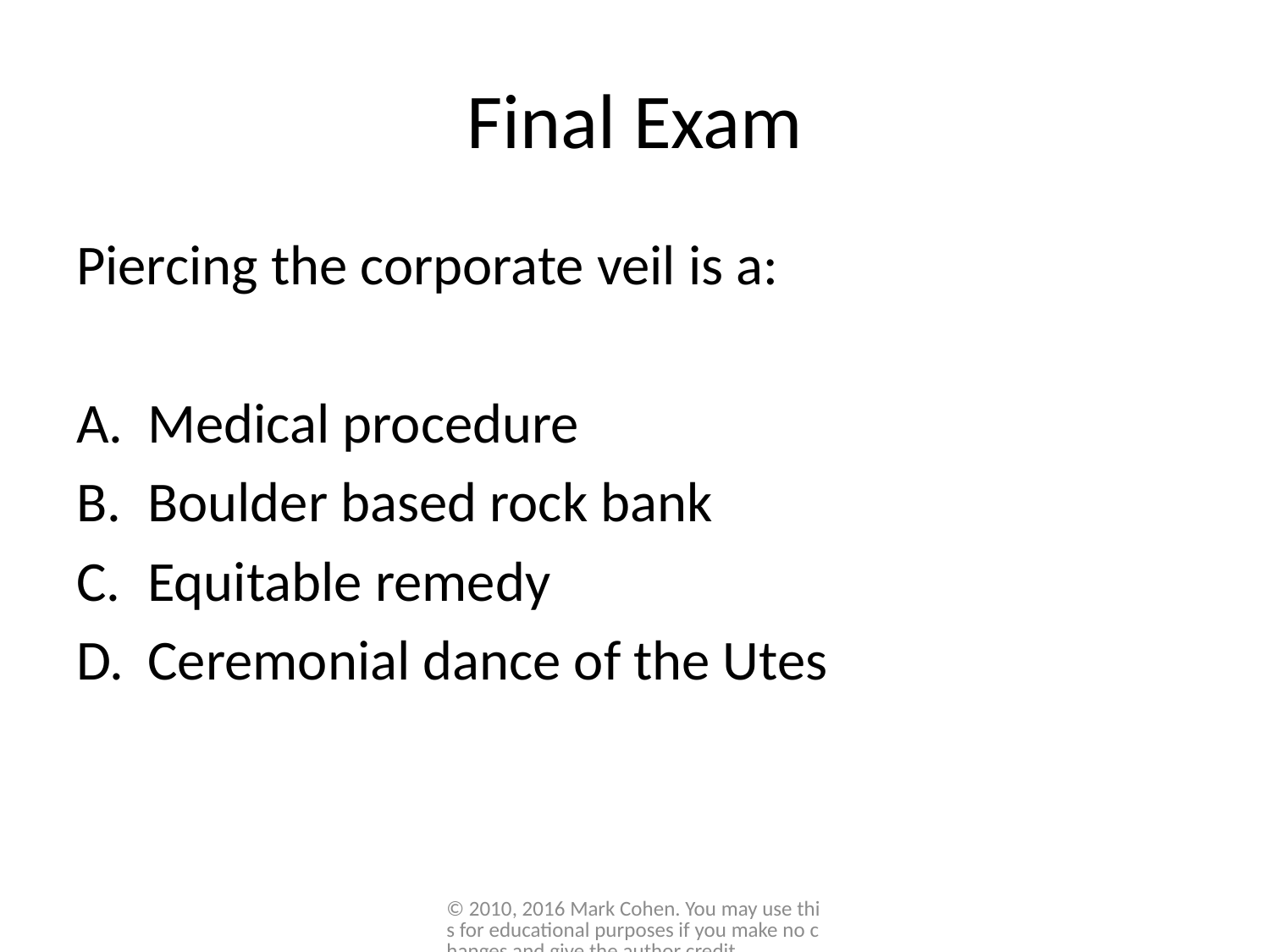

# Final Exam
Piercing the corporate veil is a:

Medical procedure
Boulder based rock bank
Equitable remedy
Ceremonial dance of the Utes

© 2010, 2016 Mark Cohen. You may use this for educational purposes if you make no changes and give the author credit.